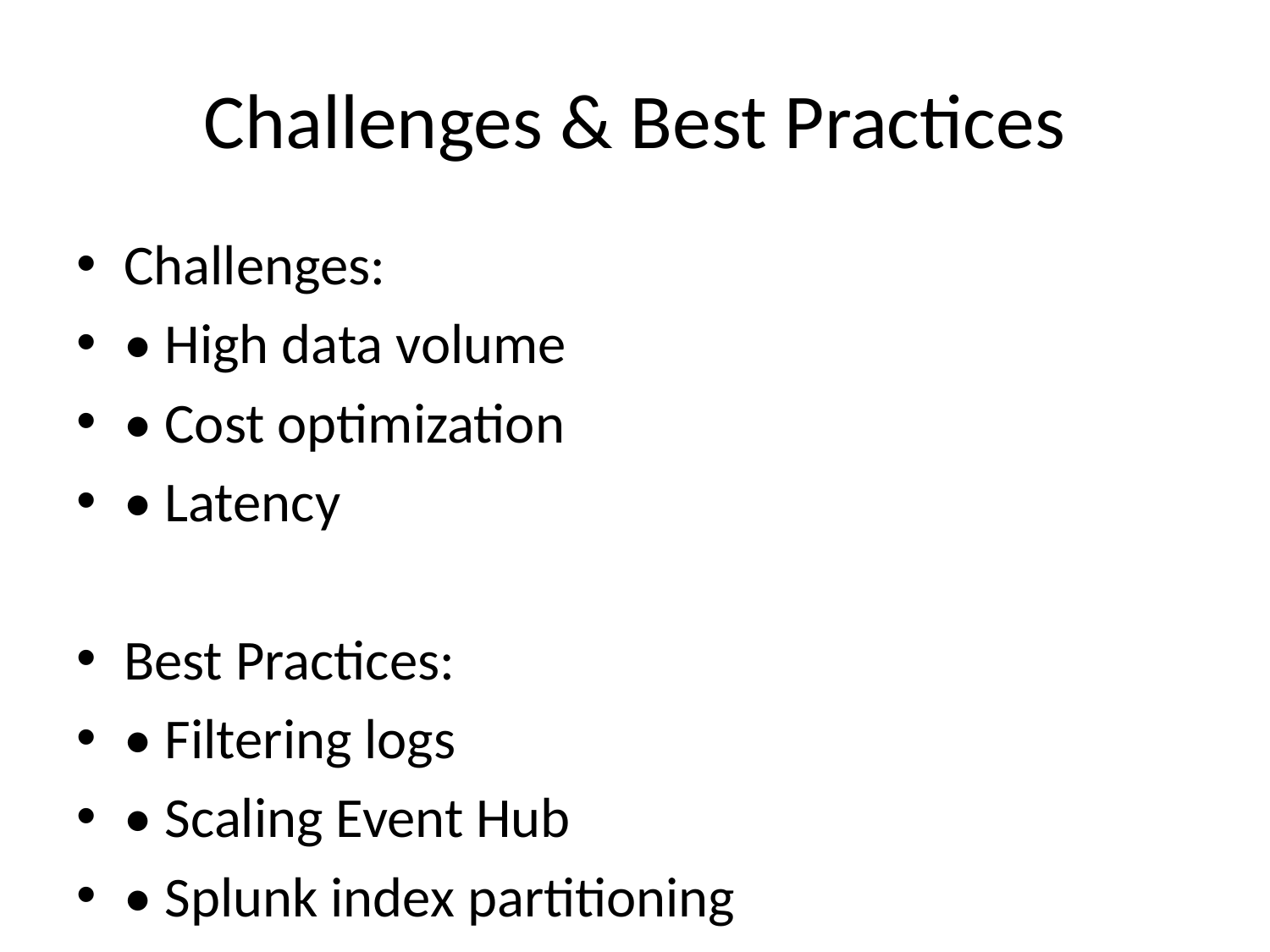

# Challenges & Best Practices
Challenges:
• High data volume
• Cost optimization
• Latency

Best Practices:
• Filtering logs
• Scaling Event Hub
• Splunk index partitioning